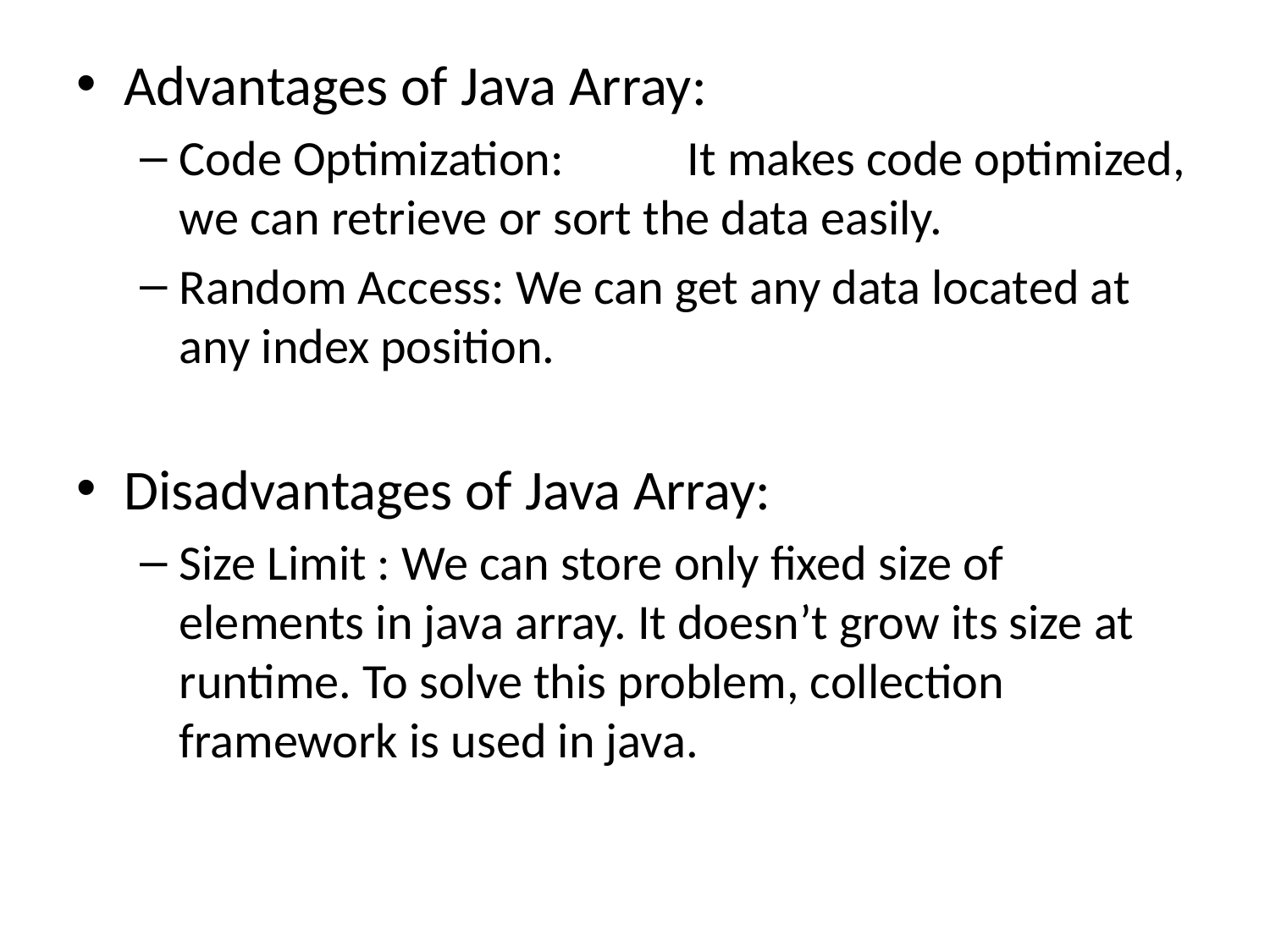

Advantages of Java Array:
Code Optimization:	It makes code optimized, we can retrieve or sort the data easily.
Random Access: We can get any data located at any index position.

Disadvantages of Java Array:
Size Limit : We can store only fixed size of elements in java array. It doesn’t grow its size at runtime. To solve this problem, collection framework is used in java.